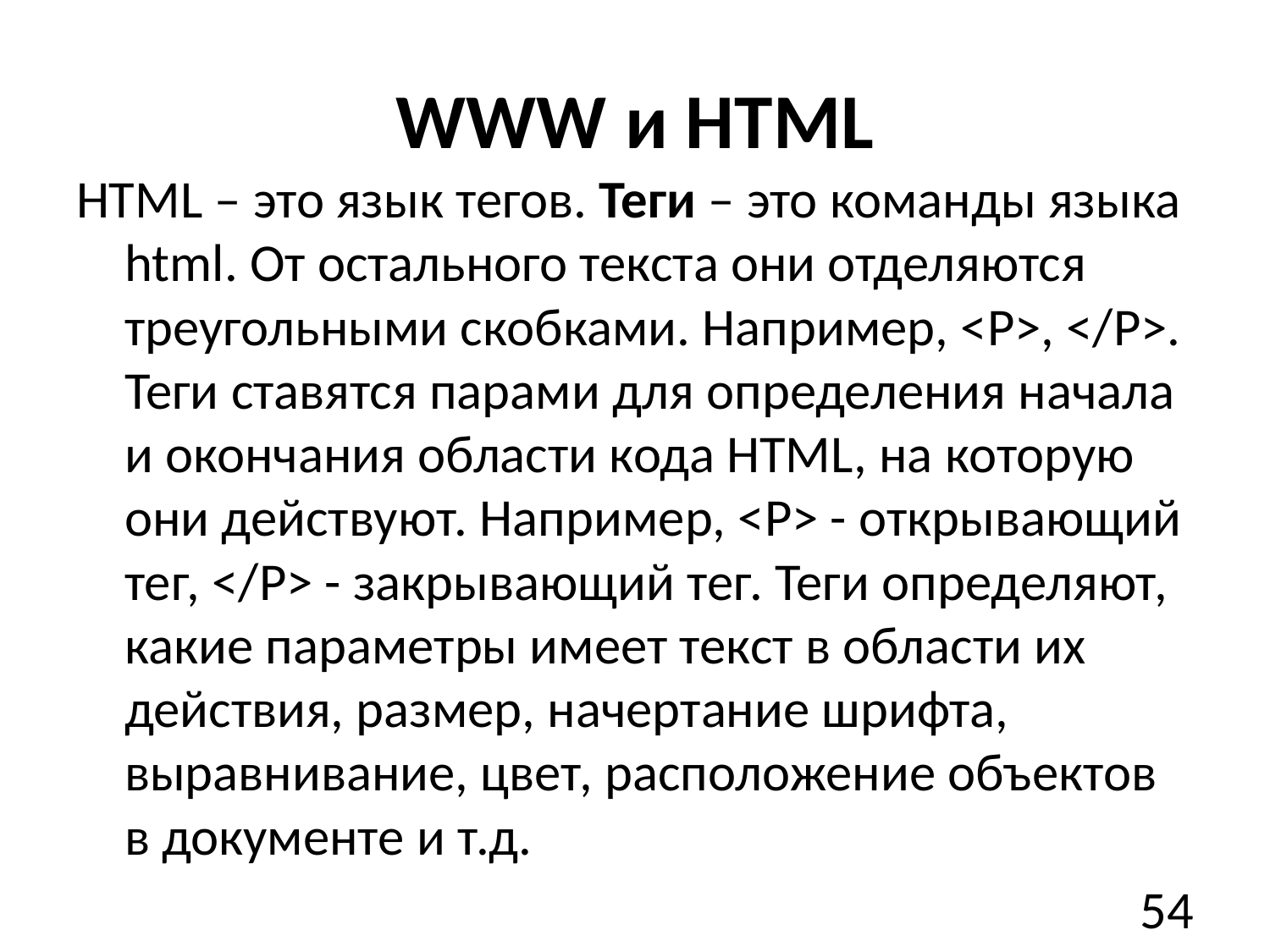

# WWW и HTML
HTML – это язык тегов. Теги – это команды языка html. От остального текста они отделяются треугольными скобками. Например, <P>, </P>. Теги ставятся парами для определения начала и окончания области кода HTML, на которую они действуют. Например, <P> - открывающий тег, </P> - закрывающий тег. Теги определяют, какие параметры имеет текст в области их действия, размер, начертание шрифта, выравнивание, цвет, расположение объектов в документе и т.д.
54